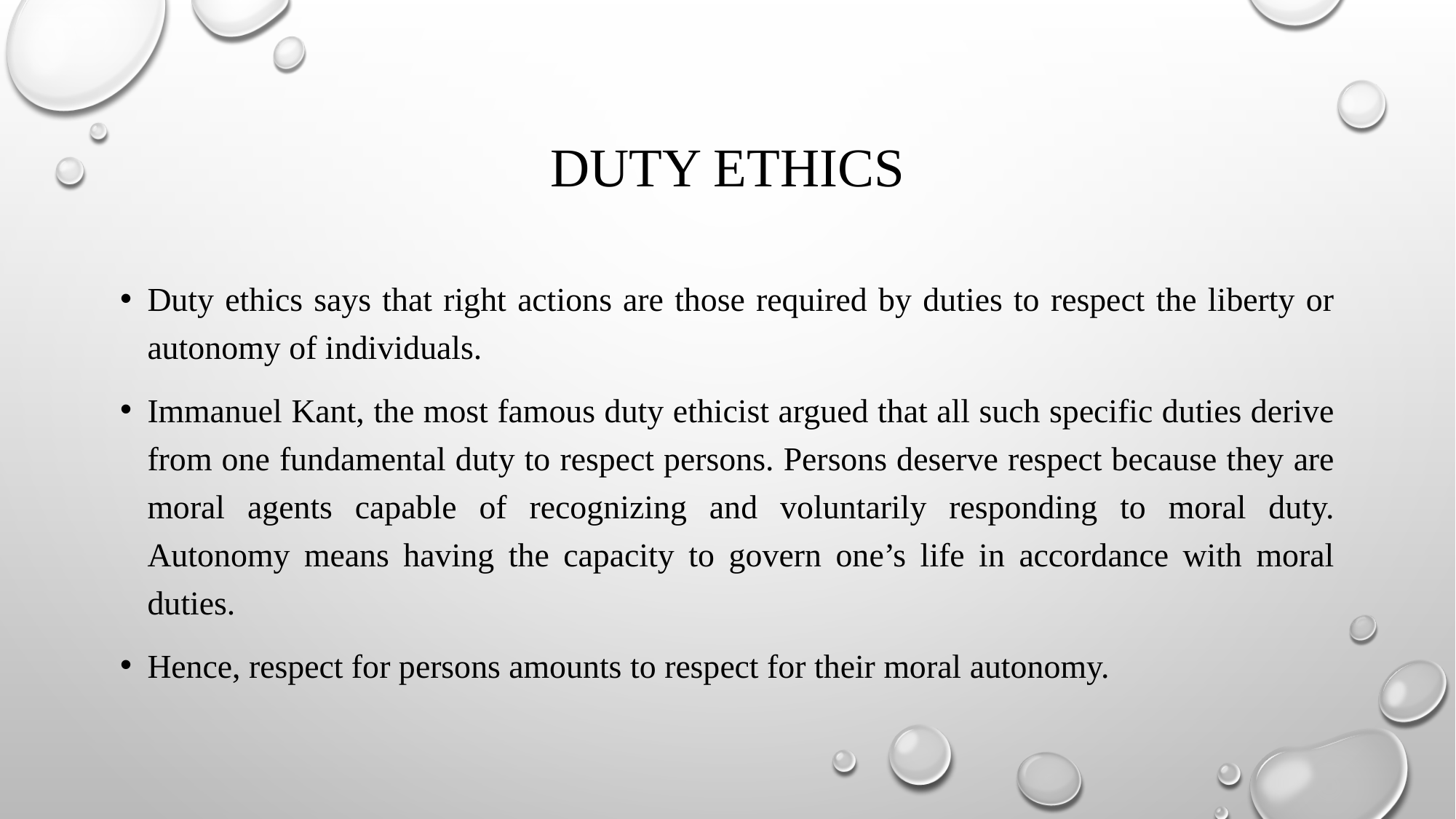

# Duty ethics
Duty ethics says that right actions are those required by duties to respect the liberty or autonomy of individuals.
Immanuel Kant, the most famous duty ethicist argued that all such specific duties derive from one fundamental duty to respect persons. Persons deserve respect because they are moral agents capable of recognizing and voluntarily responding to moral duty. Autonomy means having the capacity to govern one’s life in accordance with moral duties.
Hence, respect for persons amounts to respect for their moral autonomy.